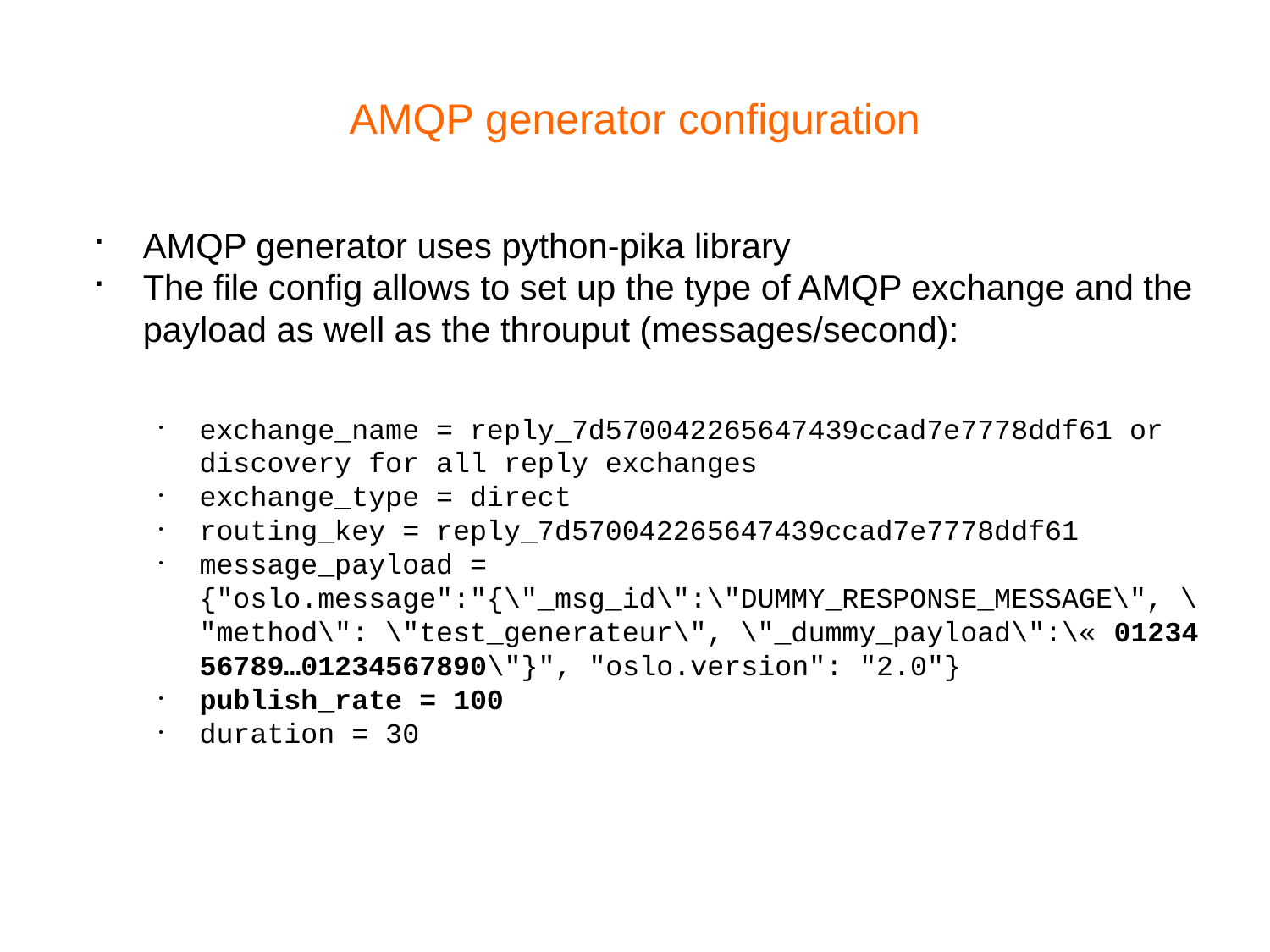

AMQP generator configuration
AMQP generator uses python-pika library
The file config allows to set up the type of AMQP exchange and the payload as well as the throuput (messages/second):

exchange_name = reply_7d570042265647439ccad7e7778ddf61 or discovery for all reply exchanges
exchange_type = direct
routing_key = reply_7d570042265647439ccad7e7778ddf61
message_payload = {"oslo.message":"{\"_msg_id\":\"DUMMY_RESPONSE_MESSAGE\", \"method\": \"test_generateur\", \"_dummy_payload\":\« 0123456789…01234567890\"}", "oslo.version": "2.0"}
publish_rate = 100
duration = 30